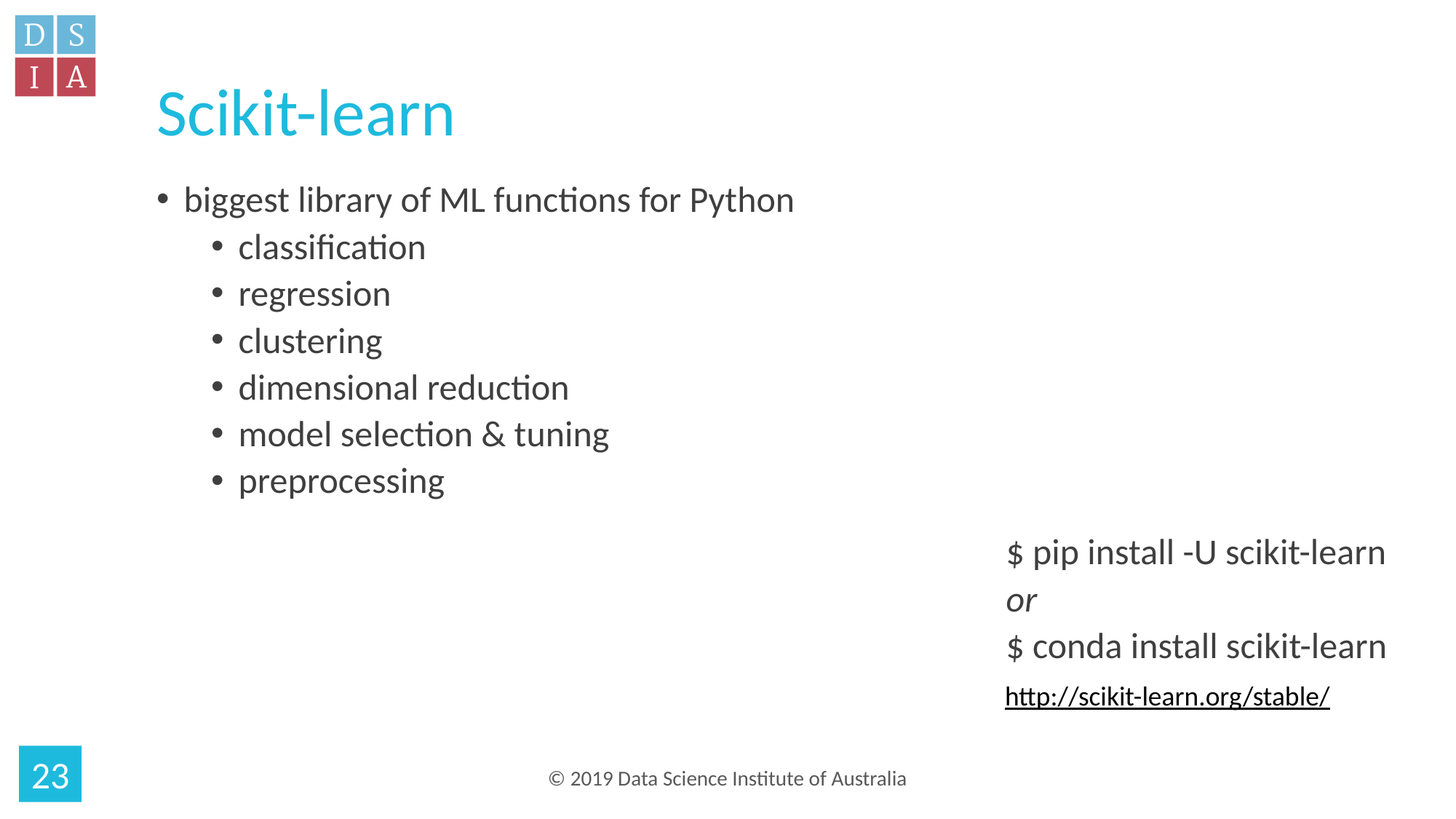

# Scikit-learn
biggest library of ML functions for Python
classification
regression
clustering
dimensional reduction
model selection & tuning
preprocessing
$ pip install -U scikit-learn
or
$ conda install scikit-learn
http://scikit-learn.org/stable/
23